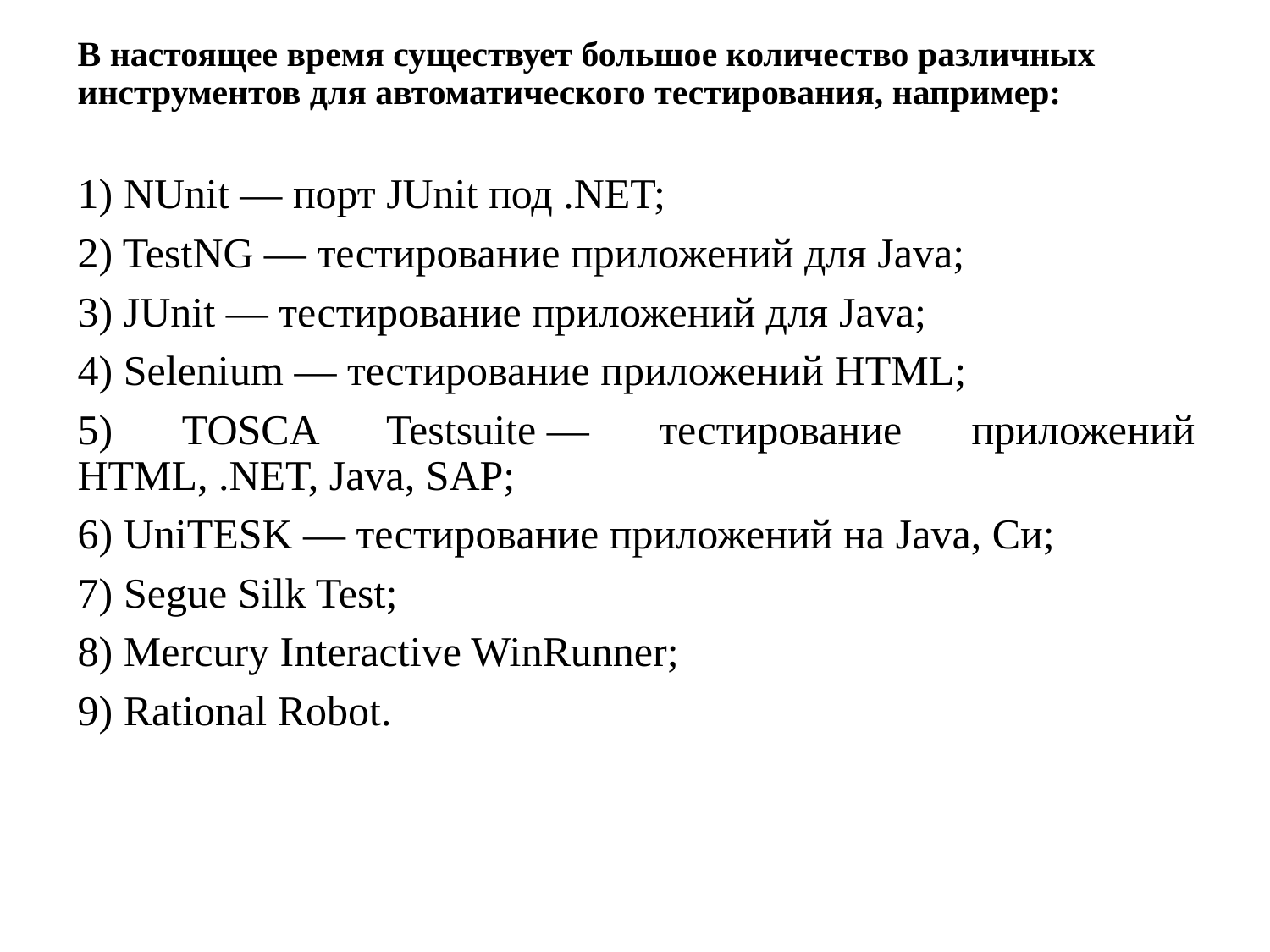

# В настоящее время существует большое количество различных инструментов для автоматического тестирования, например:
1) NUnit — порт JUnit под .NET;
2) TestNG — тестирование приложений для Java;
3) JUnit — тестирование приложений для Java;
4) Selenium — тестирование приложений HTML;
5) TOSCA Testsuite — тестирование приложений HTML, .NET, Java, SAP;
6) UniTESK — тестирование приложений на Java, Си;
7) Segue Silk Test;
8) Mercury Interactive WinRunner;
9) Rational Robot.